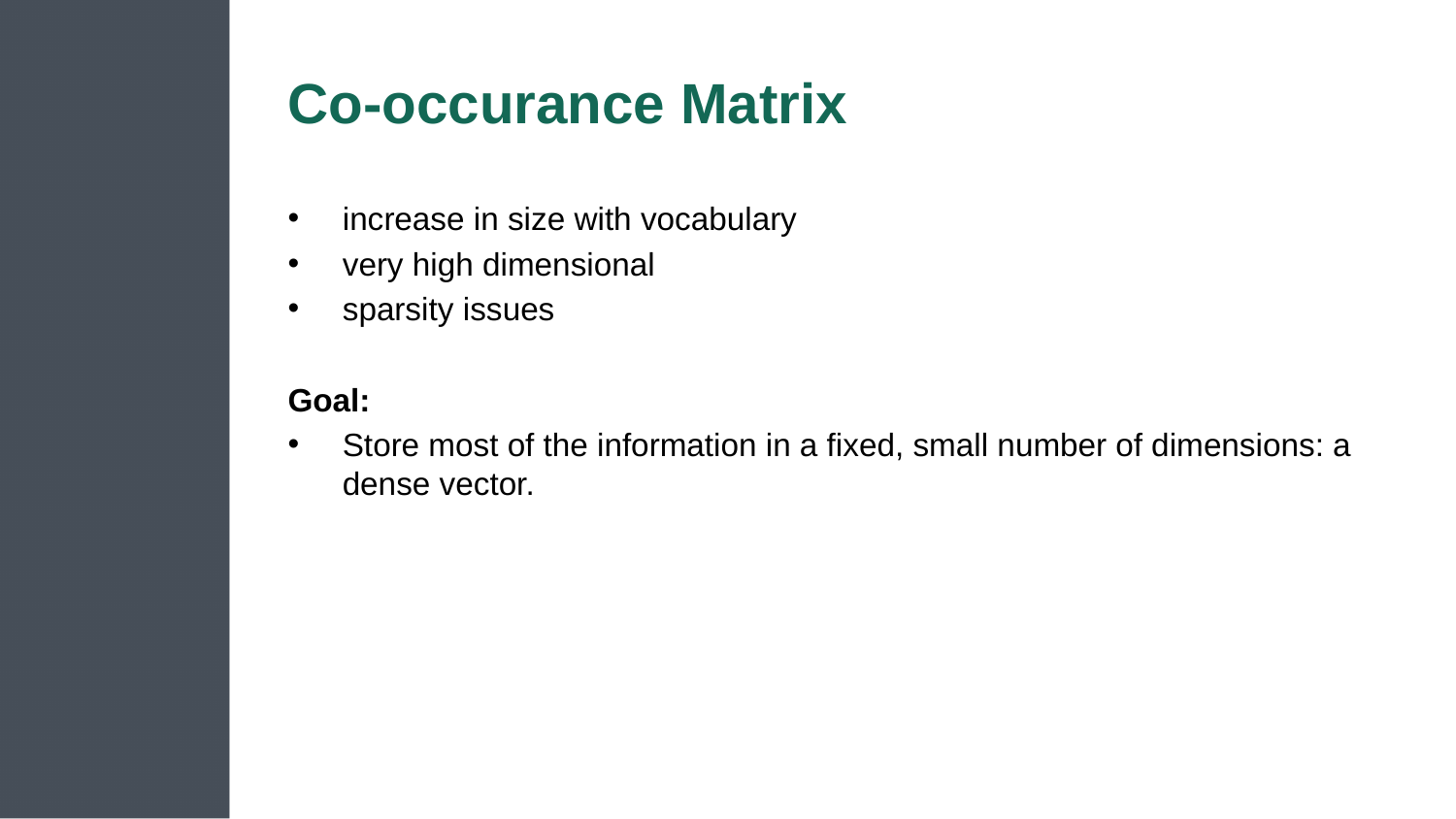

# Co-occurance Matrix
increase in size with vocabulary
very high dimensional
sparsity issues

Goal:
Store most of the information in a fixed, small number of dimensions: a dense vector.